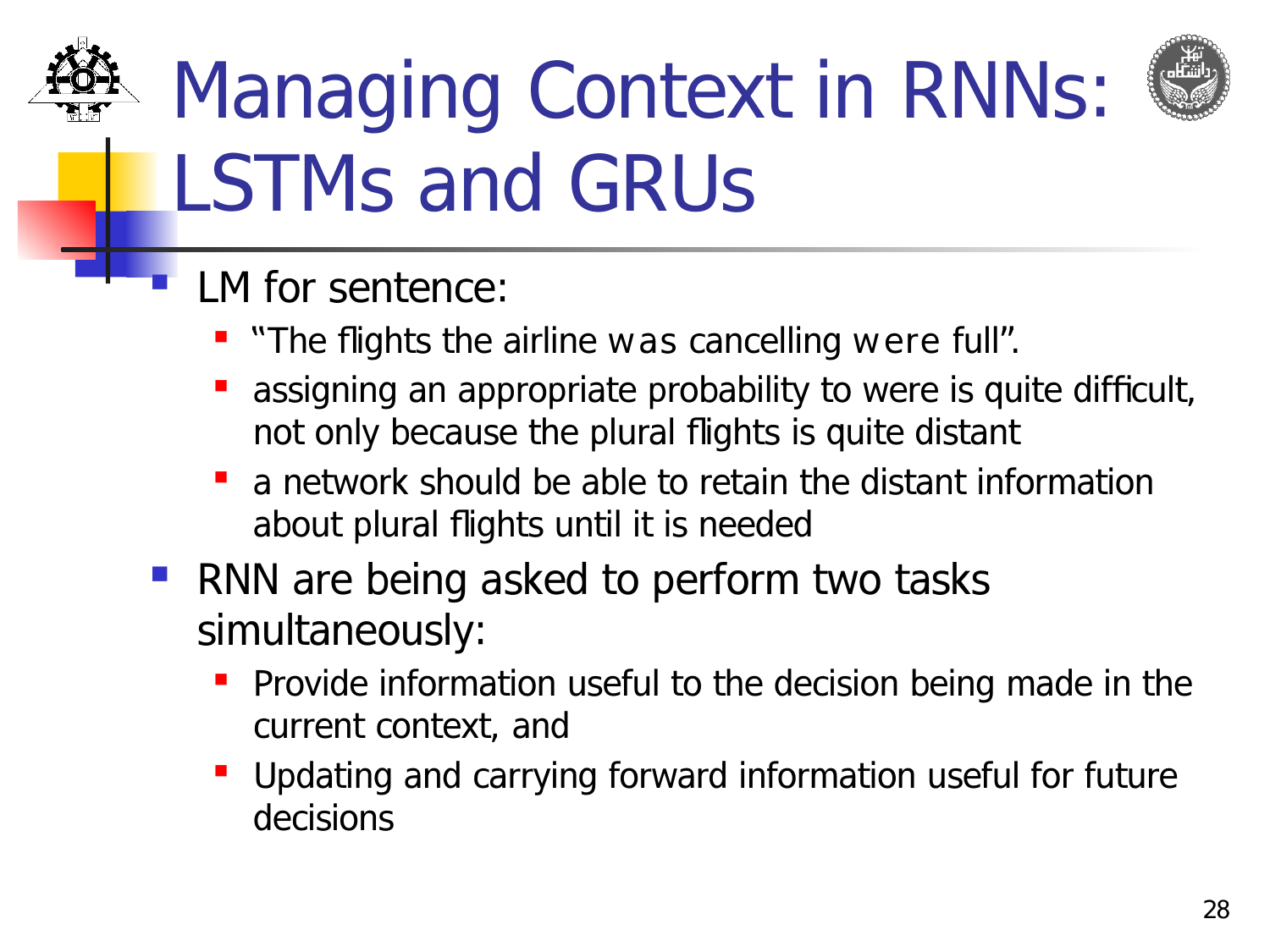

# Managing Context in RNNs: LSTMs and GRUs
LM for sentence:
“The flights the airline was cancelling were full”.
assigning an appropriate probability to were is quite difficult, not only because the plural flights is quite distant
a network should be able to retain the distant information about plural flights until it is needed
RNN are being asked to perform two tasks simultaneously:
Provide information useful to the decision being made in the current context, and
Updating and carrying forward information useful for future decisions

28